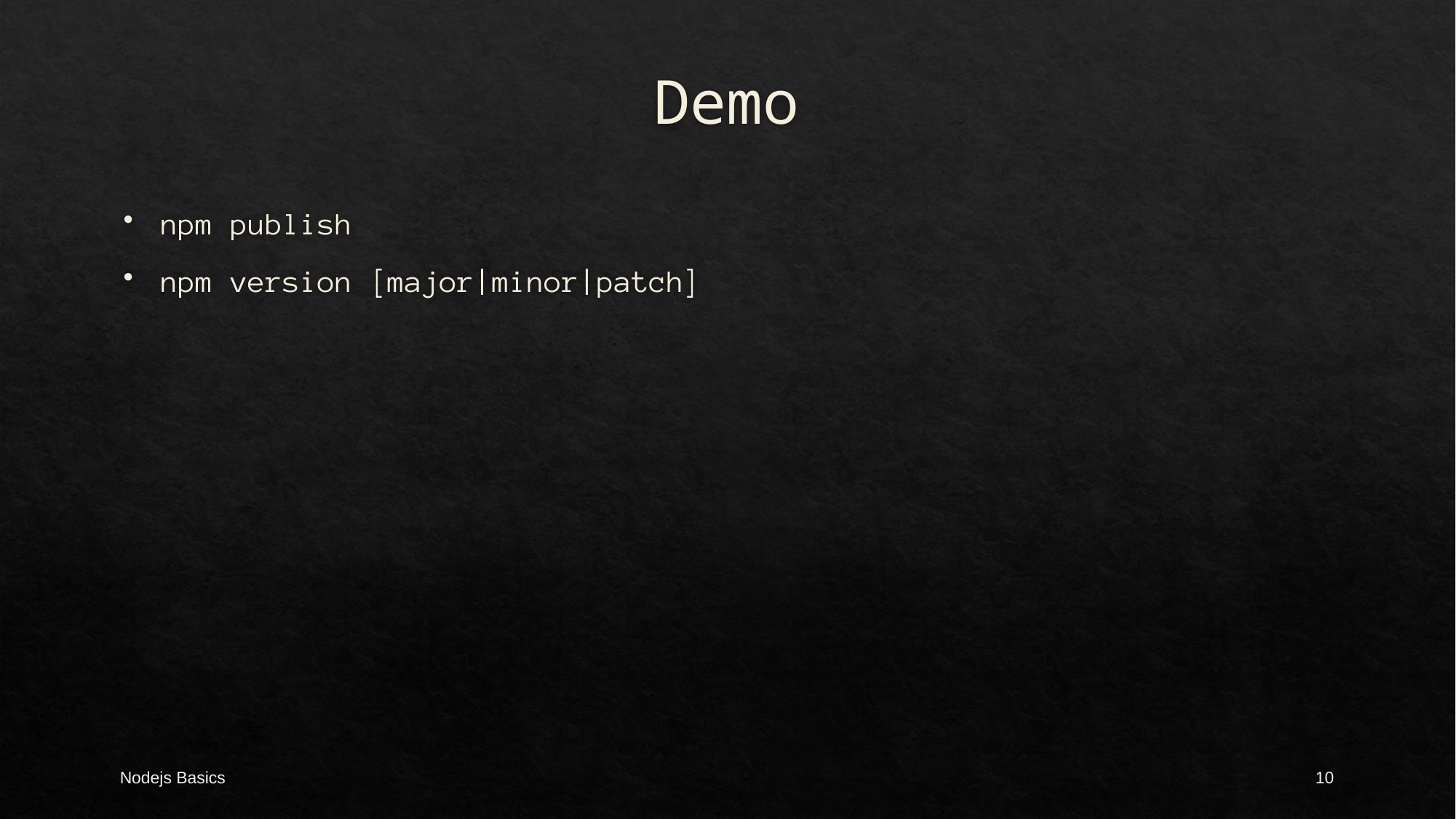

# Demo
npm publish
npm version [major|minor|patch]
Nodejs Basics
10